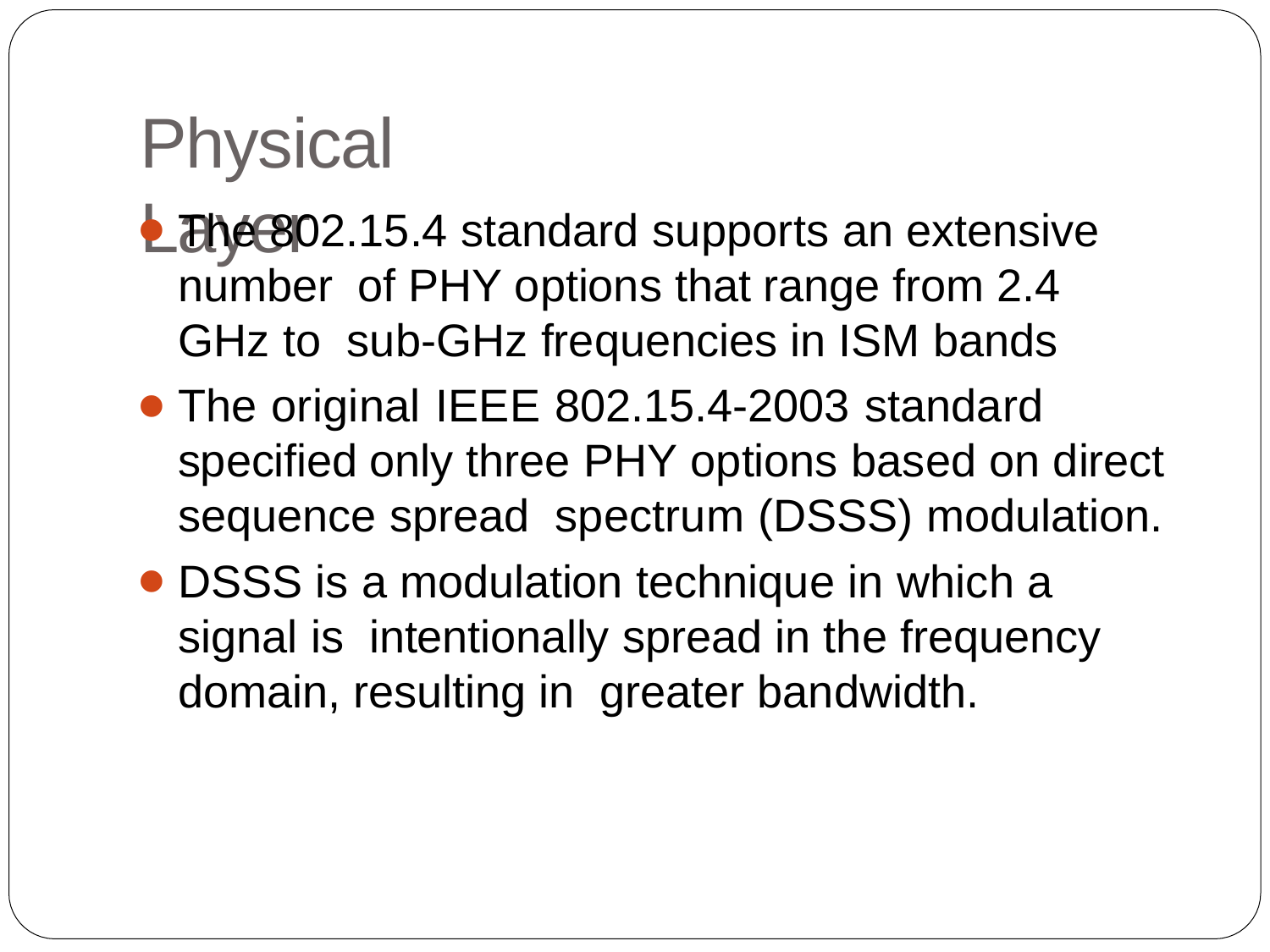

# Physical Layer
The 802.15.4 standard supports an extensive number  of PHY options that range from 2.4 GHz to  sub-GHz frequencies in ISM bands
The original IEEE 802.15.4-2003 standard  specified only three PHY options based on direct sequence spread  spectrum (DSSS) modulation.
DSSS is a modulation technique in which a signal is  intentionally spread in the frequency domain, resulting in  greater bandwidth.